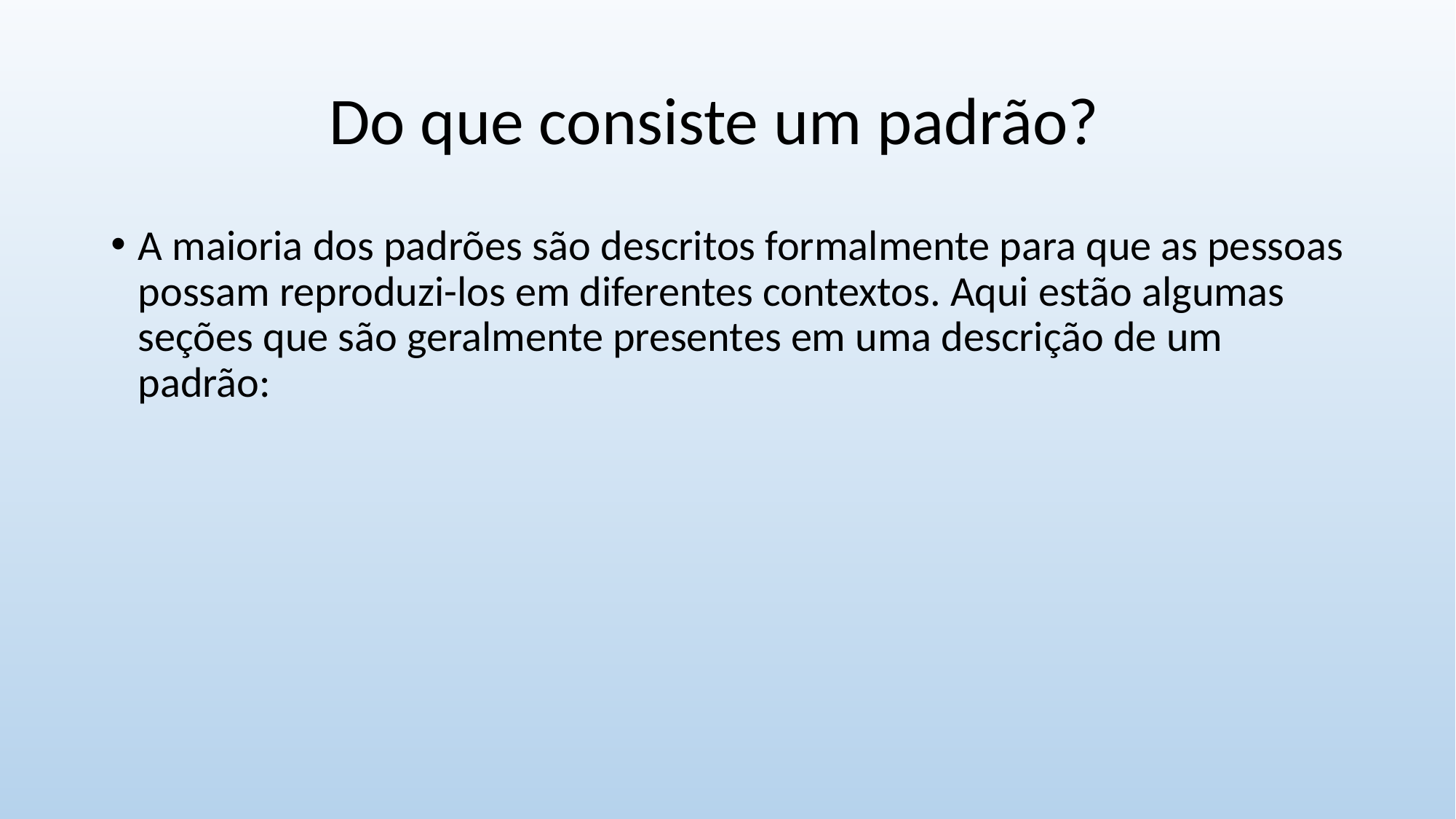

# Do que consiste um padrão?
A maioria dos padrões são descritos formalmente para que as pessoas possam reproduzi-los em diferentes contextos. Aqui estão algumas seções que são geralmente presentes em uma descrição de um padrão: